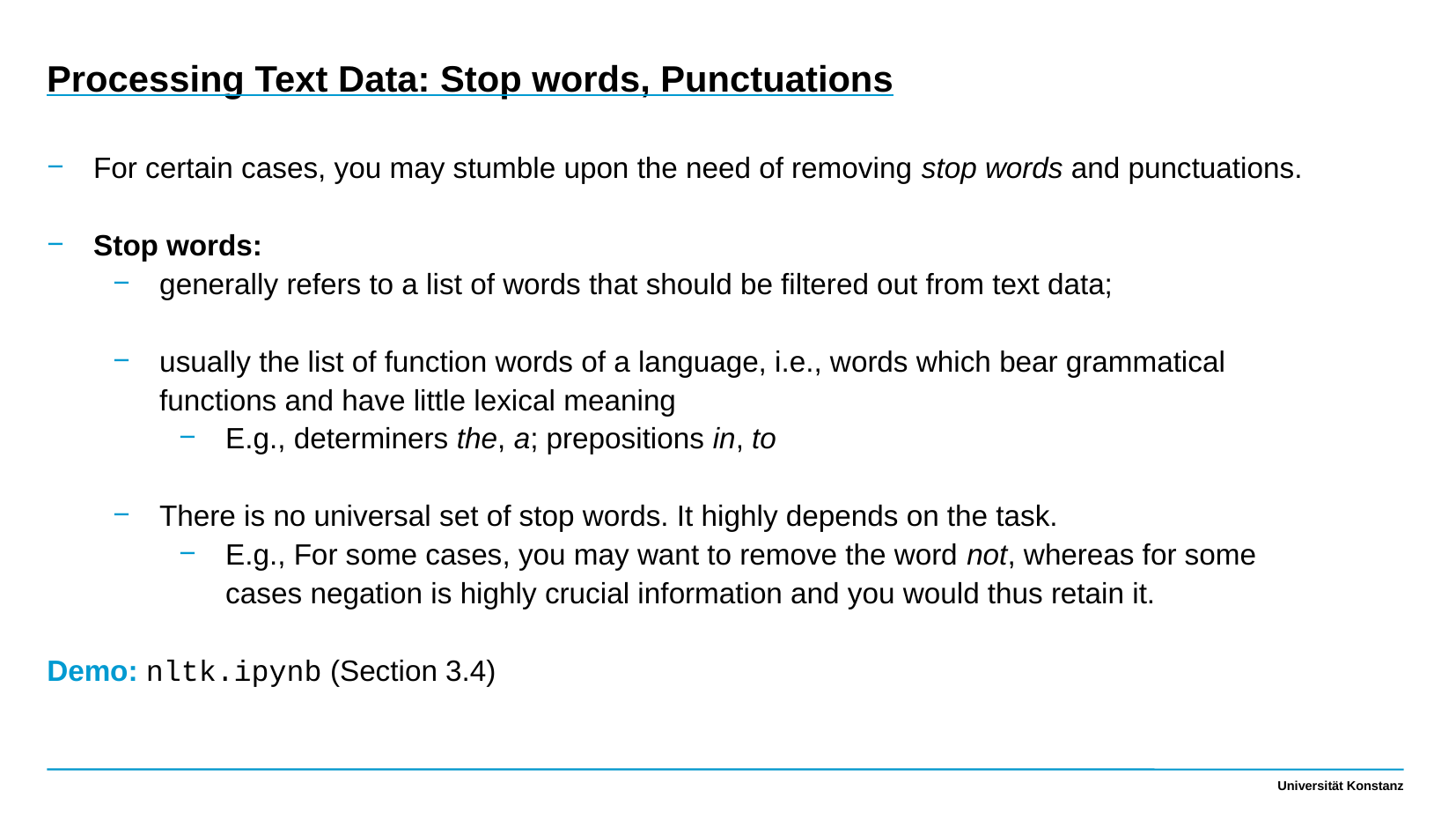

Processing Text Data: Stop words, Punctuations
For certain cases, you may stumble upon the need of removing stop words and punctuations.

Stop words:
generally refers to a list of words that should be filtered out from text data;

usually the list of function words of a language, i.e., words which bear grammatical functions and have little lexical meaning
E.g., determiners the, a; prepositions in, to

There is no universal set of stop words. It highly depends on the task.
E.g., For some cases, you may want to remove the word not, whereas for some cases negation is highly crucial information and you would thus retain it.

Demo: nltk.ipynb (Section 3.4)

Demo: nltk.ipynb (Section 3.1-3.3)